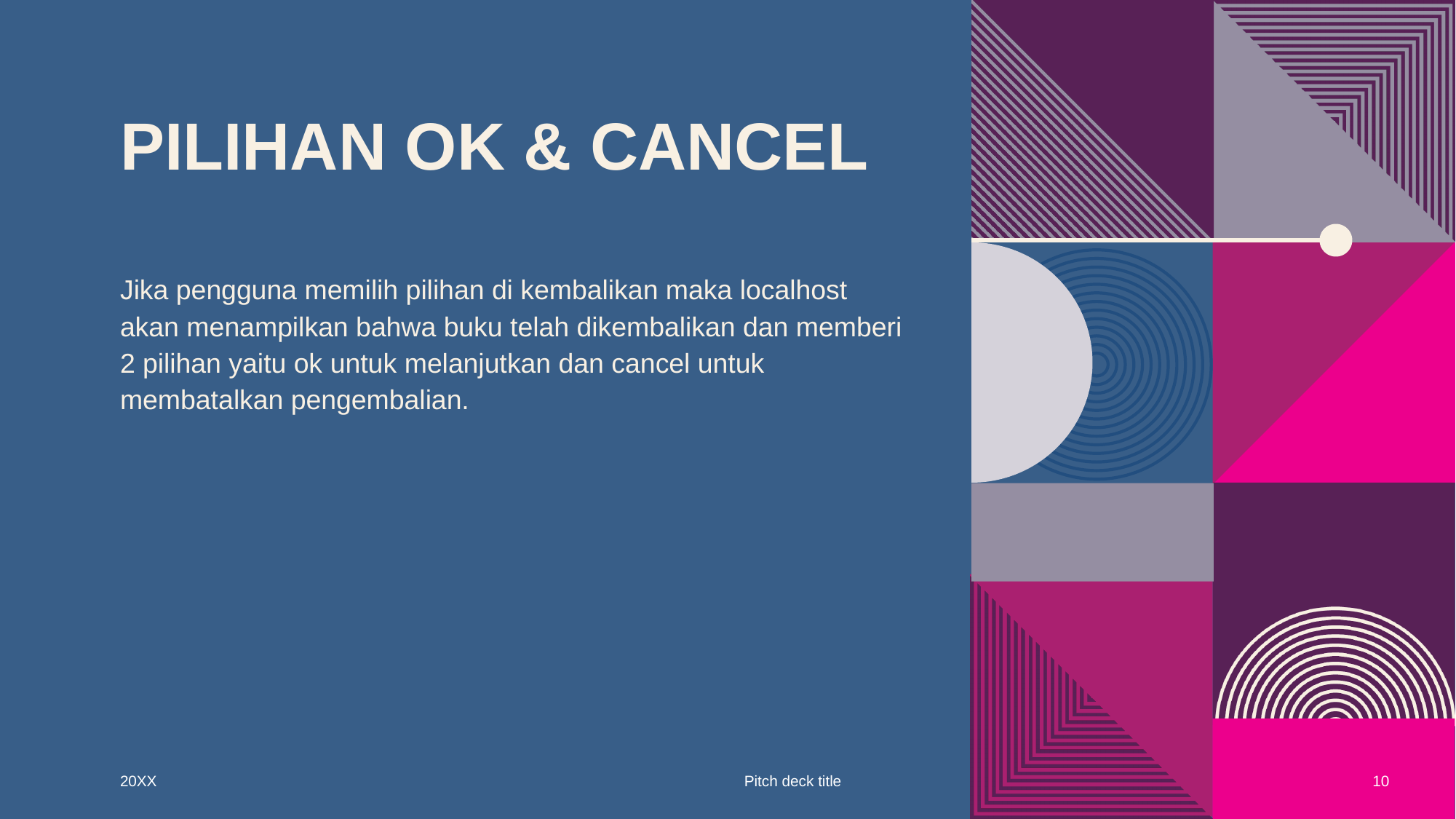

# Pilihan ok & cancel
Jika pengguna memilih pilihan di kembalikan maka localhost akan menampilkan bahwa buku telah dikembalikan dan memberi 2 pilihan yaitu ok untuk melanjutkan dan cancel untuk membatalkan pengembalian.
20XX
Pitch deck title
10